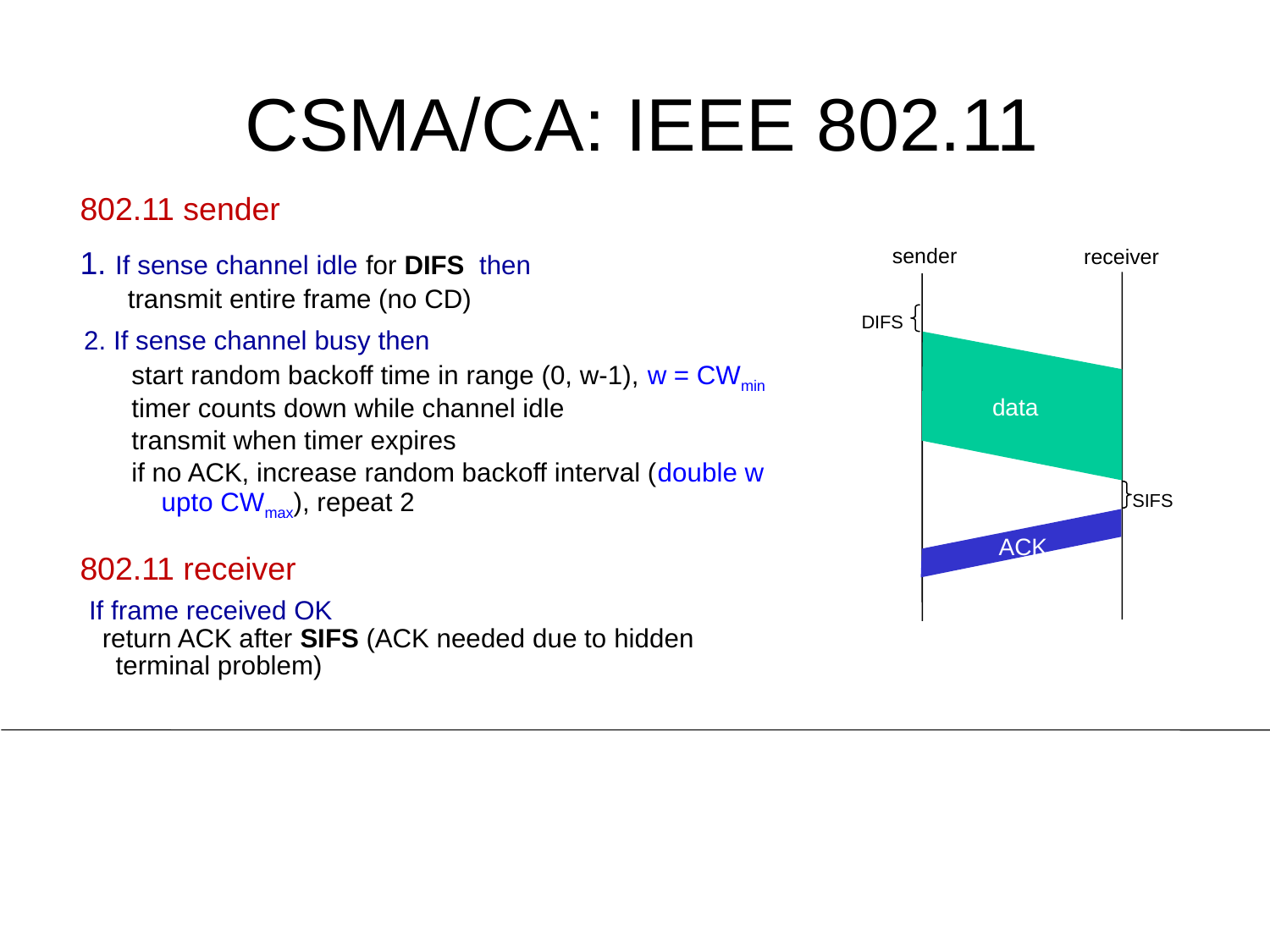

# CSMA/CA: IEEE 802.11
802.11 sender
1. If sense channel idle for DIFS  then
transmit entire frame (no CD)

sender
receiver

DIFS

data
2. If sense channel busy then
start random backoff time in range (0, w-1), w = CWmin
timer counts down while channel idle
transmit when timer expires
if no ACK, increase random backoff interval (double w upto CWmax), repeat 2

SIFS

ACK
802.11 receiver
 If frame received OK
   return ACK after SIFS (ACK needed due to hidden terminal problem)